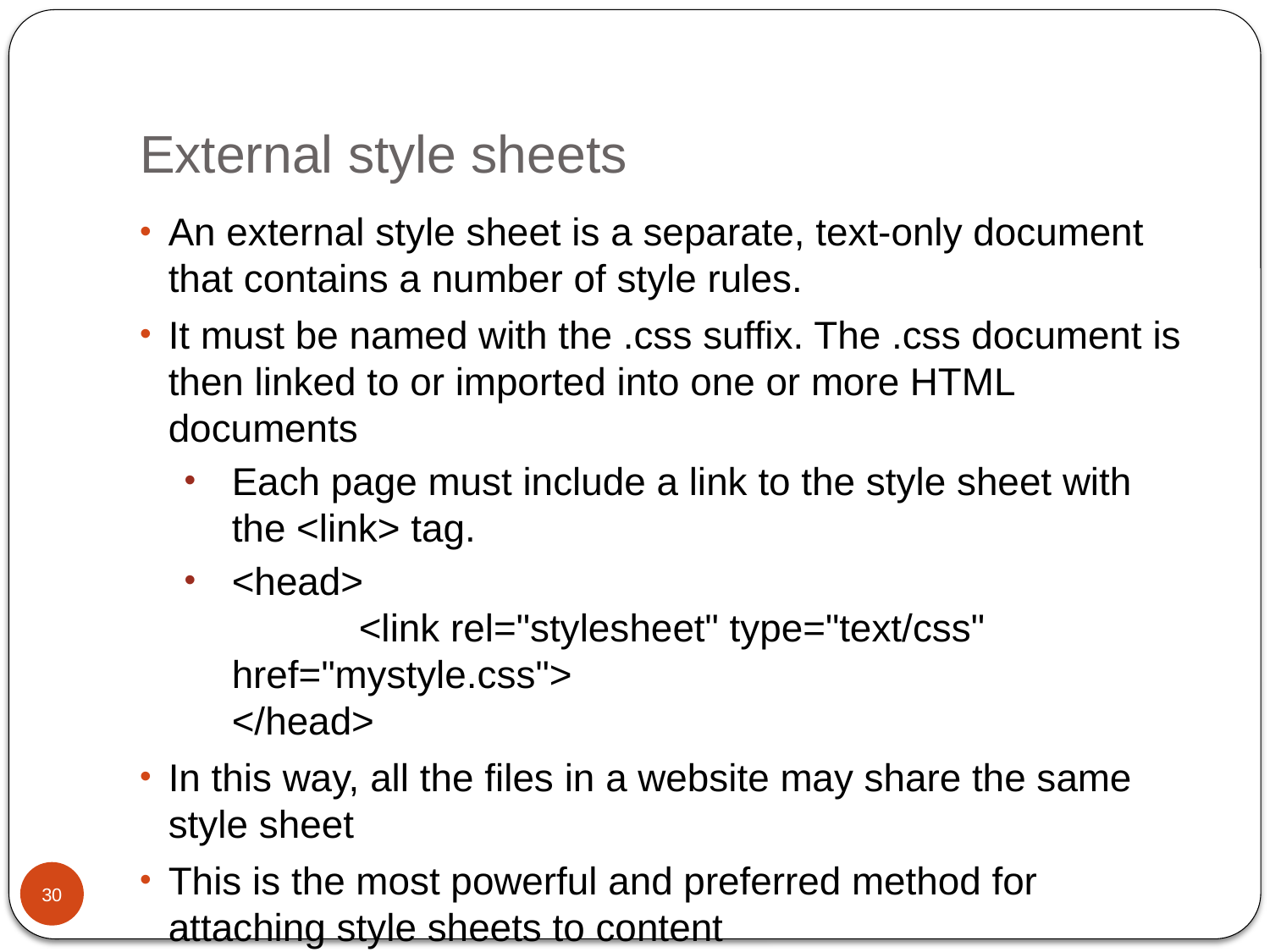

# External style sheets
An external style sheet is a separate, text-only document that contains a number of style rules.
It must be named with the .css suffix. The .css document is then linked to or imported into one or more HTML documents
Each page must include a link to the style sheet with the <link> tag.
<head>
	<link rel="stylesheet" type="text/css" href="mystyle.css">
</head>
In this way, all the files in a website may share the same style sheet
This is the most powerful and preferred method for attaching style sheets to content

30